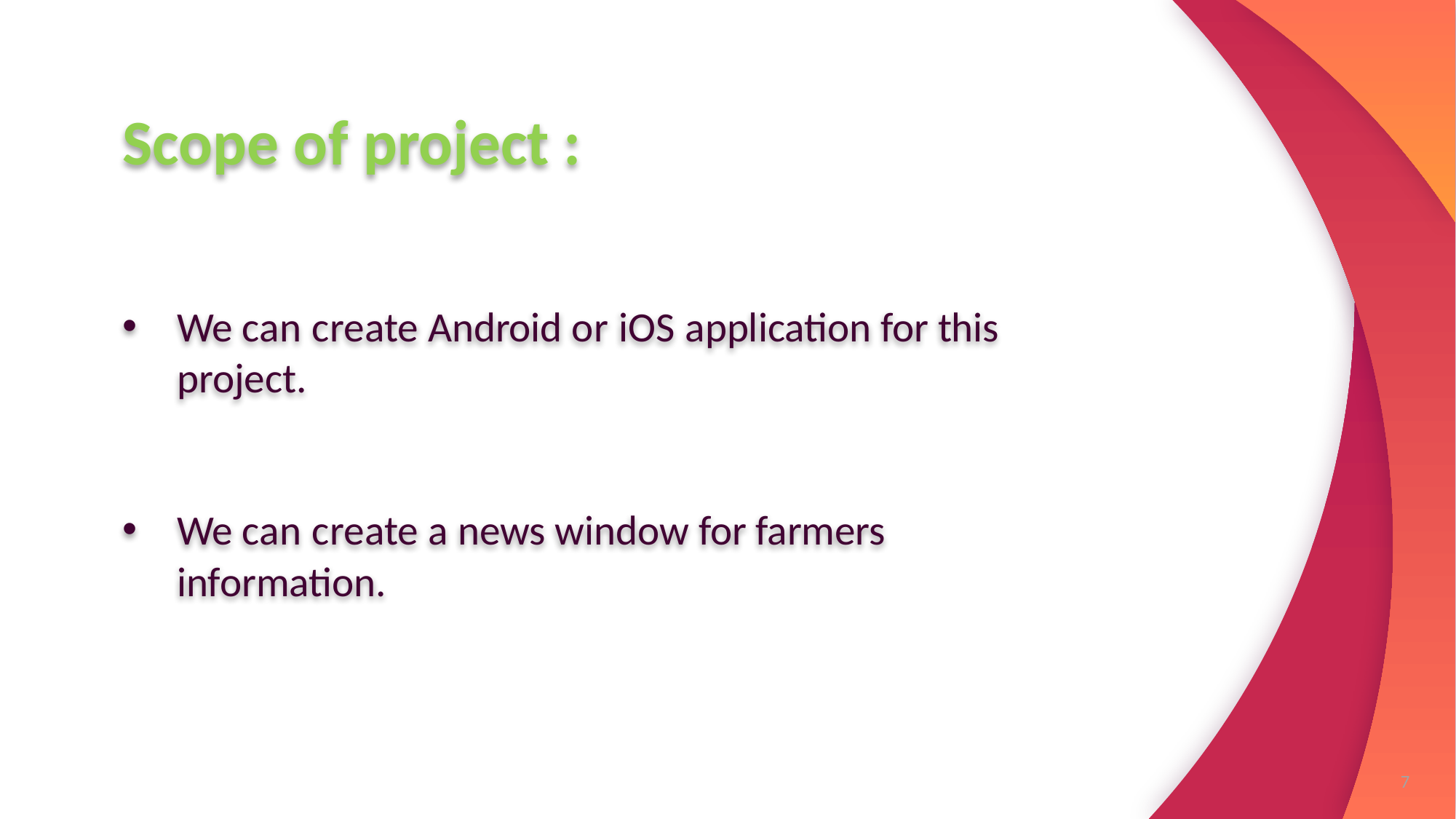

Scope of project :

We can create Android or iOS application for this  project.

We can create a news window for farmers  information.

7